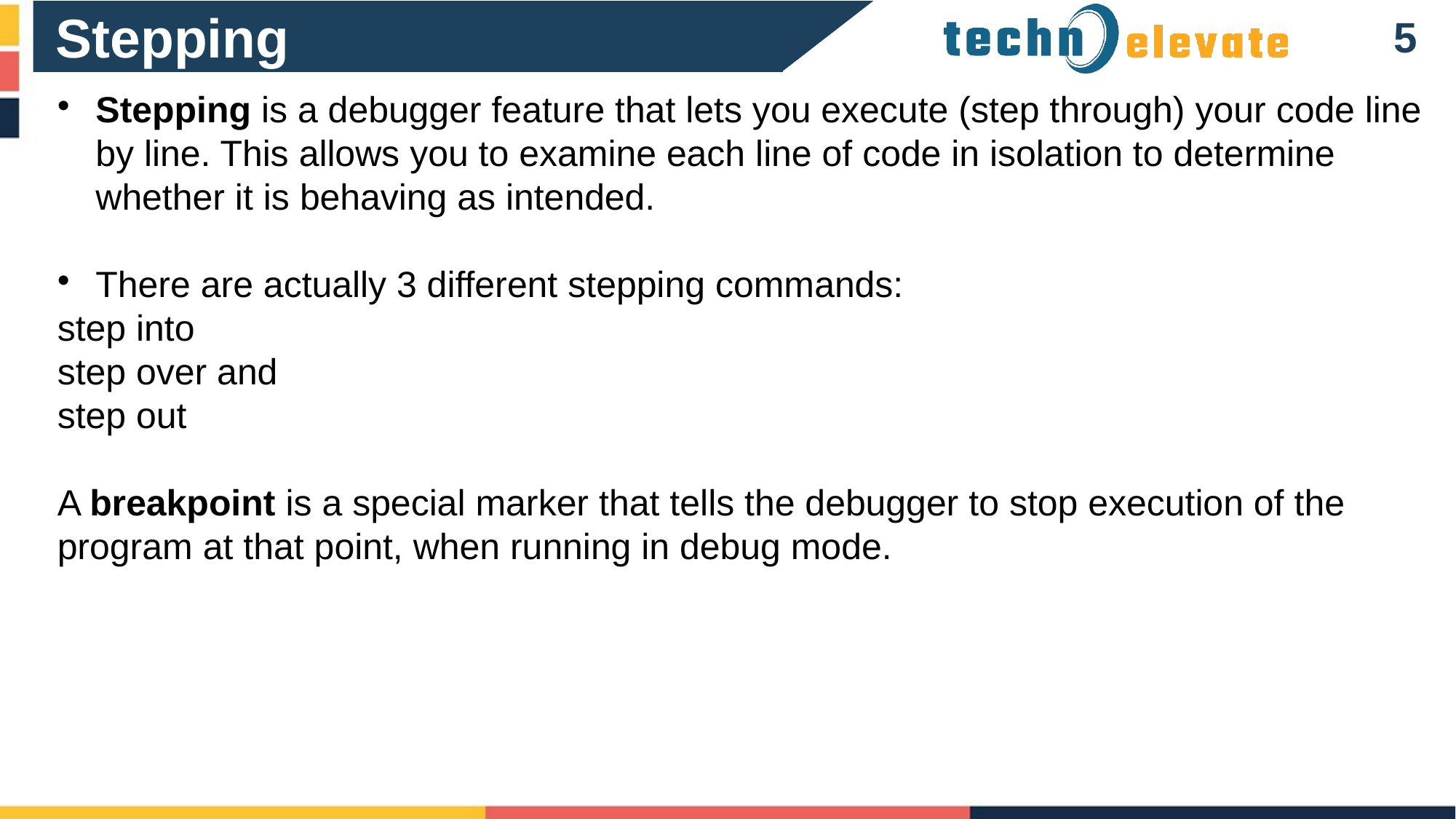

Stepping
5
Stepping is a debugger feature that lets you execute (step through) your code line by line. This allows you to examine each line of code in isolation to determine whether it is behaving as intended.

There are actually 3 different stepping commands:
step into
step over and
step out

A breakpoint is a special marker that tells the debugger to stop execution of the program at that point, when running in debug mode.